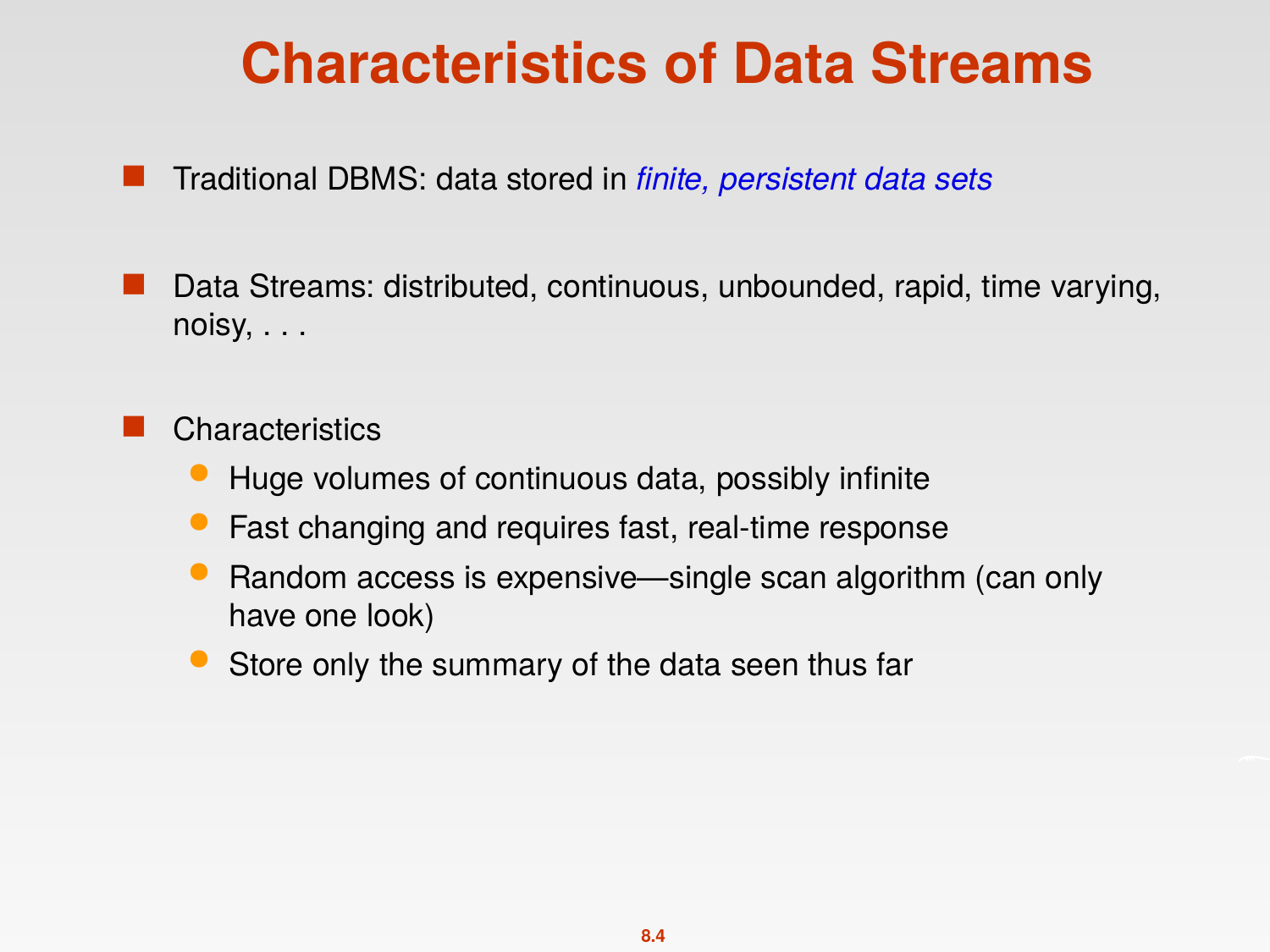

# Characteristics of Data Streams
Traditional DBMS: data stored in finite, persistent data sets

Data Streams: distributed, continuous, unbounded, rapid, time varying, noisy, . . .

Characteristics
Huge volumes of continuous data, possibly infinite
Fast changing and requires fast, real-time response
Random access is expensive—single scan algorithm (can only have one look)
Store only the summary of the data seen thus far